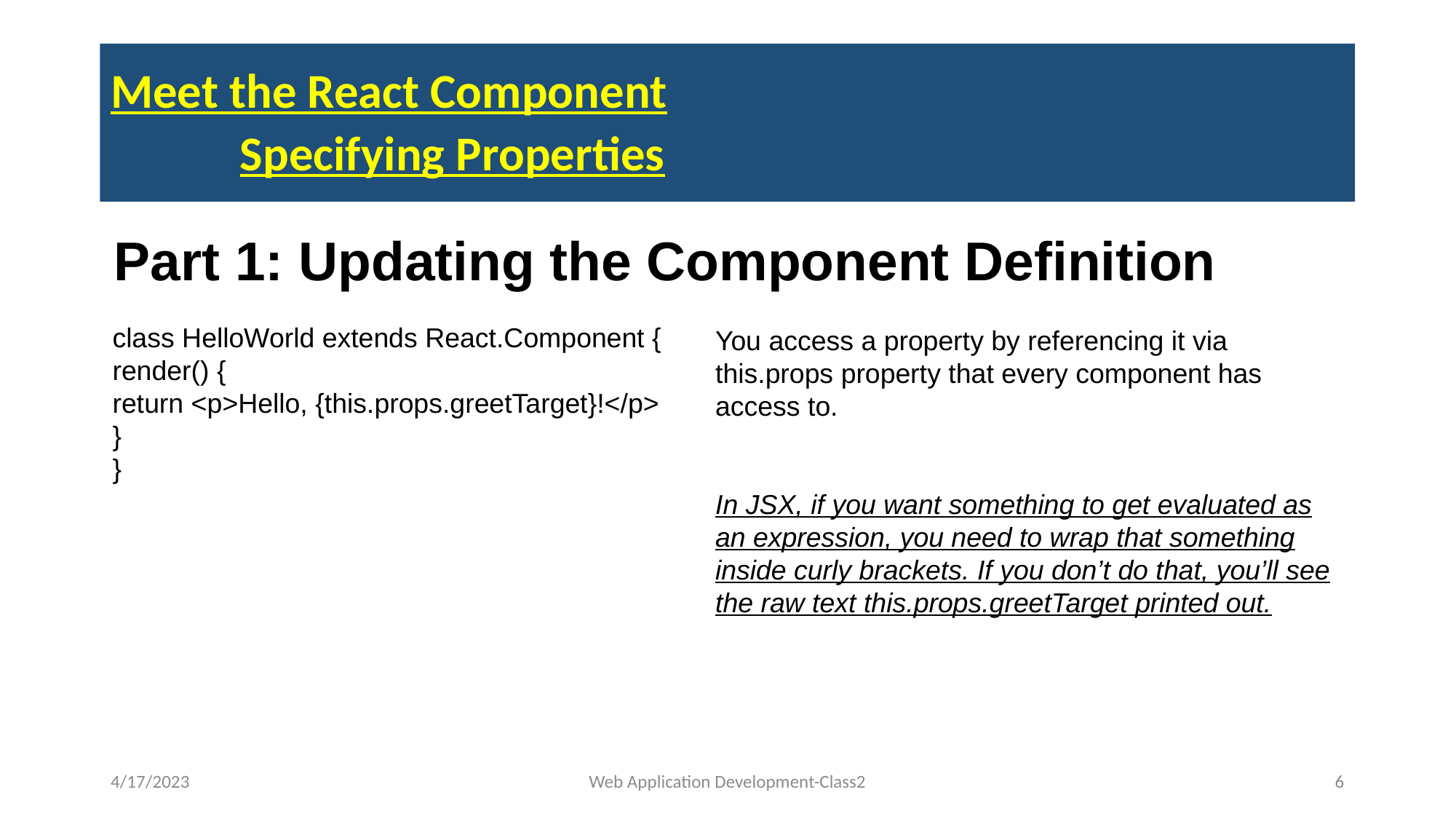

Meet the React Component
Specifying Properties
Part 1: Updating the Component Definition
class HelloWorld extends React.Component {
render() {
return <p>Hello, {this.props.greetTarget}!</p>
}
}
You access a property by referencing it via this.props property that every component has access to.

In JSX, if you want something to get evaluated as an expression, you need to wrap that something inside curly brackets. If you don’t do that, you’ll see the raw text this.props.greetTarget printed out.
4/17/2023
Web Application Development-Class2
6